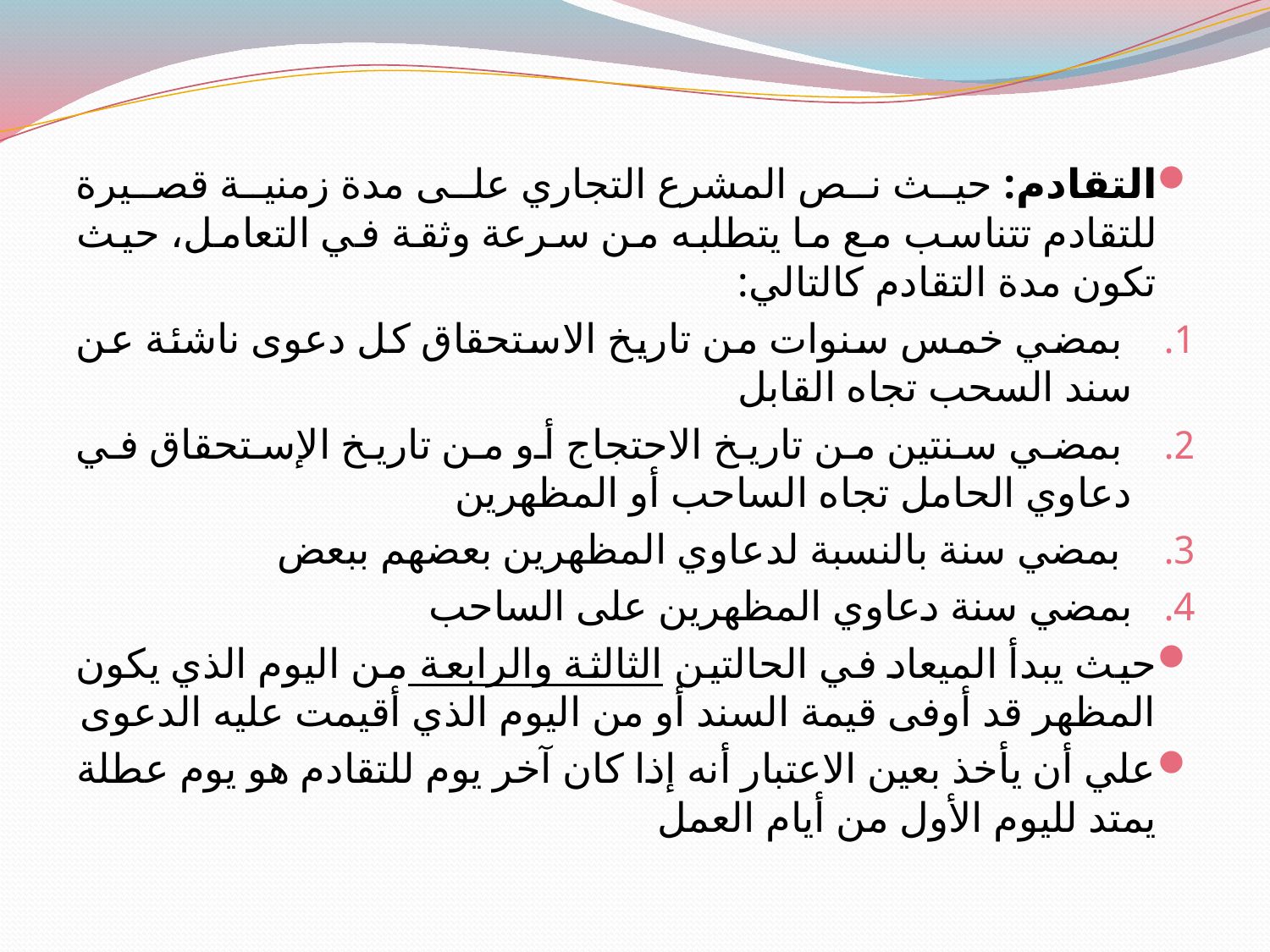

التقادم: حيث نص المشرع التجاري على مدة زمنية قصيرة للتقادم تتناسب مع ما يتطلبه من سرعة وثقة في التعامل، حيث تكون مدة التقادم كالتالي:
 بمضي خمس سنوات من تاريخ الاستحقاق كل دعوى ناشئة عن سند السحب تجاه القابل
 بمضي سنتين من تاريخ الاحتجاج أو من تاريخ الإستحقاق في دعاوي الحامل تجاه الساحب أو المظهرين
 بمضي سنة بالنسبة لدعاوي المظهرين بعضهم ببعض
بمضي سنة دعاوي المظهرين على الساحب
حيث يبدأ الميعاد في الحالتين الثالثة والرابعة من اليوم الذي يكون المظهر قد أوفى قيمة السند أو من اليوم الذي أقيمت عليه الدعوى
علي أن يأخذ بعين الاعتبار أنه إذا كان آخر يوم للتقادم هو يوم عطلة يمتد لليوم الأول من أيام العمل